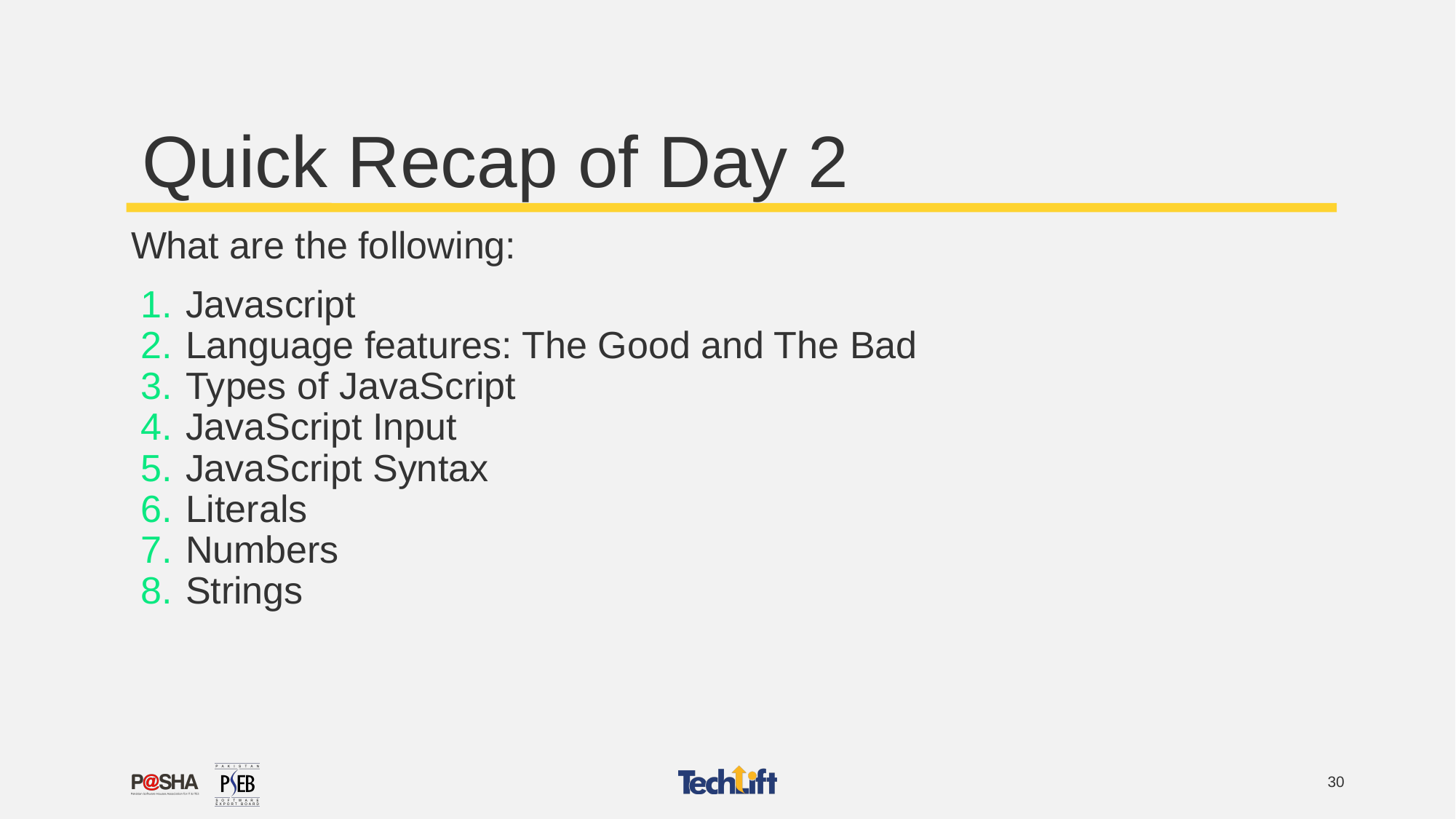

# Quick Recap of Day 2
What are the following:
Javascript
Language features: The Good and The Bad
Types of JavaScript
JavaScript Input
JavaScript Syntax
Literals
Numbers
Strings
30